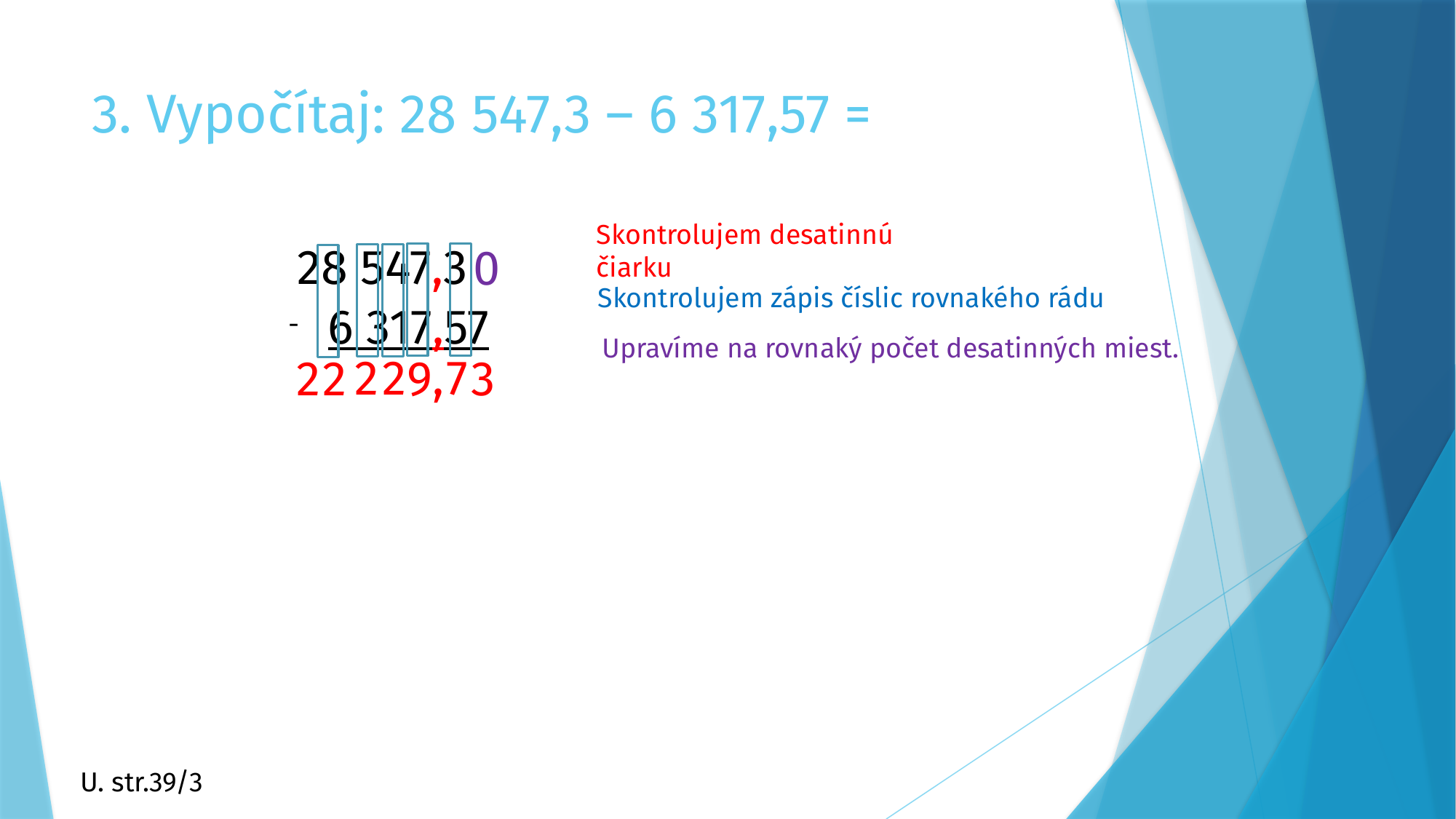

# 3. Vypočítaj: 28 547,3 – 6 317,57 =
Skontrolujem desatinnú čiarku
28 547,3
0

Skontrolujem zápis číslic rovnakého rádu
6 317,57
-
Upravíme na rovnaký počet desatinných miest.
2
2
,
7
2
9
3
2
U. str.39/3